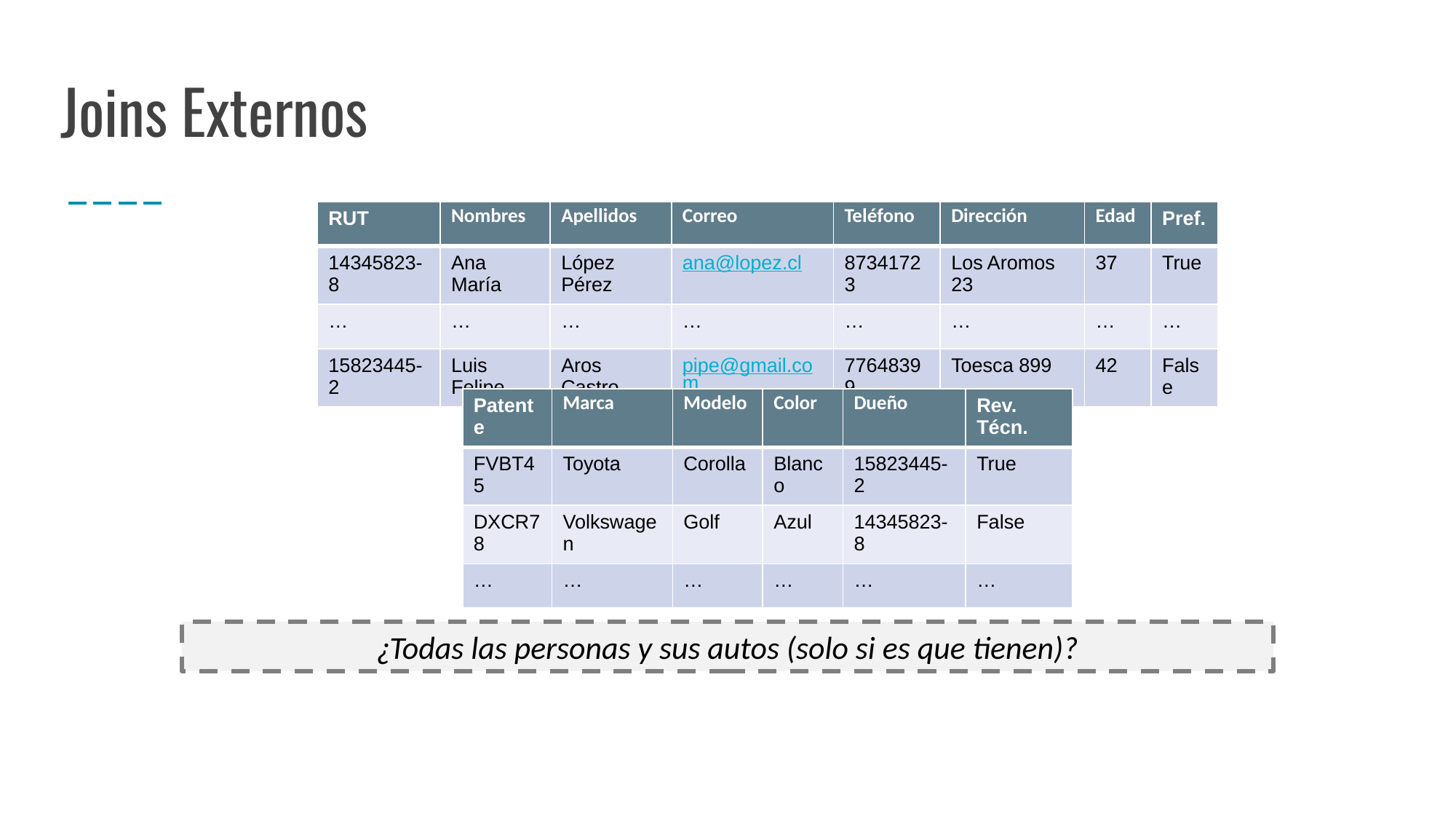

# Joins Externos
| RUT | Nombres | Apellidos | Correo | Teléfono | Dirección | Edad | Pref. |
| --- | --- | --- | --- | --- | --- | --- | --- |
| 14345823-8 | Ana María | López Pérez | ana@lopez.cl | 87341723 | Los Aromos 23 | 37 | True |
| … | … | … | … | … | … | … | … |
| 15823445-2 | Luis Felipe | Aros Castro | pipe@gmail.com | 77648399 | Toesca 899 | 42 | False |
| Patente | Marca | Modelo | Color | Dueño | Rev. Técn. |
| --- | --- | --- | --- | --- | --- |
| FVBT45 | Toyota | Corolla | Blanco | 15823445-2 | True |
| DXCR78 | Volkswagen | Golf | Azul | 14345823-8 | False |
| … | … | … | … | … | … |
¿Todas las personas y sus autos (solo si es que tienen)?